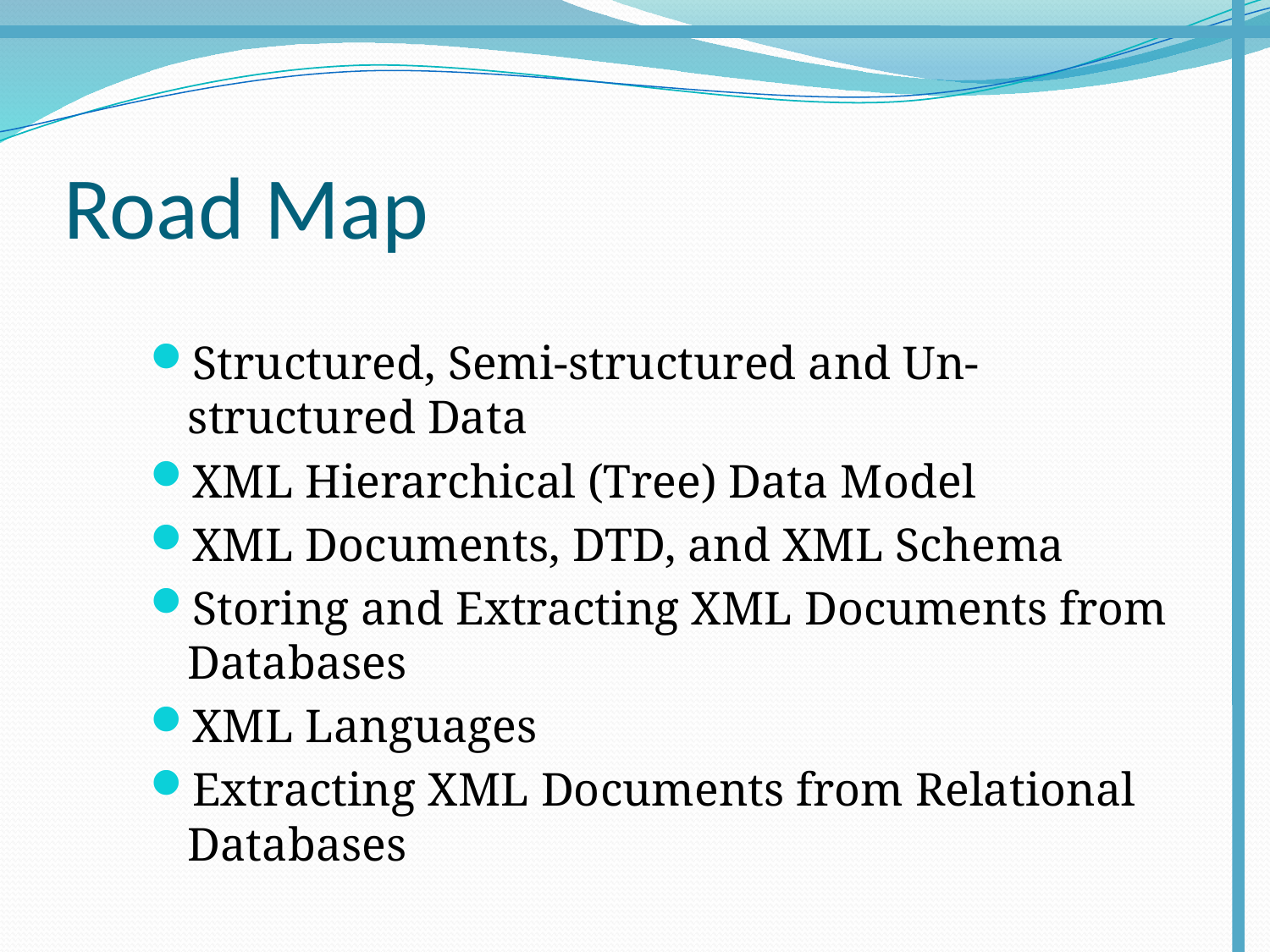

# Road Map

Structured, Semi-structured and Un-structured Data
XML Hierarchical (Tree) Data Model
XML Documents, DTD, and XML Schema
Storing and Extracting XML Documents from Databases
XML Languages
Extracting XML Documents from Relational Databases